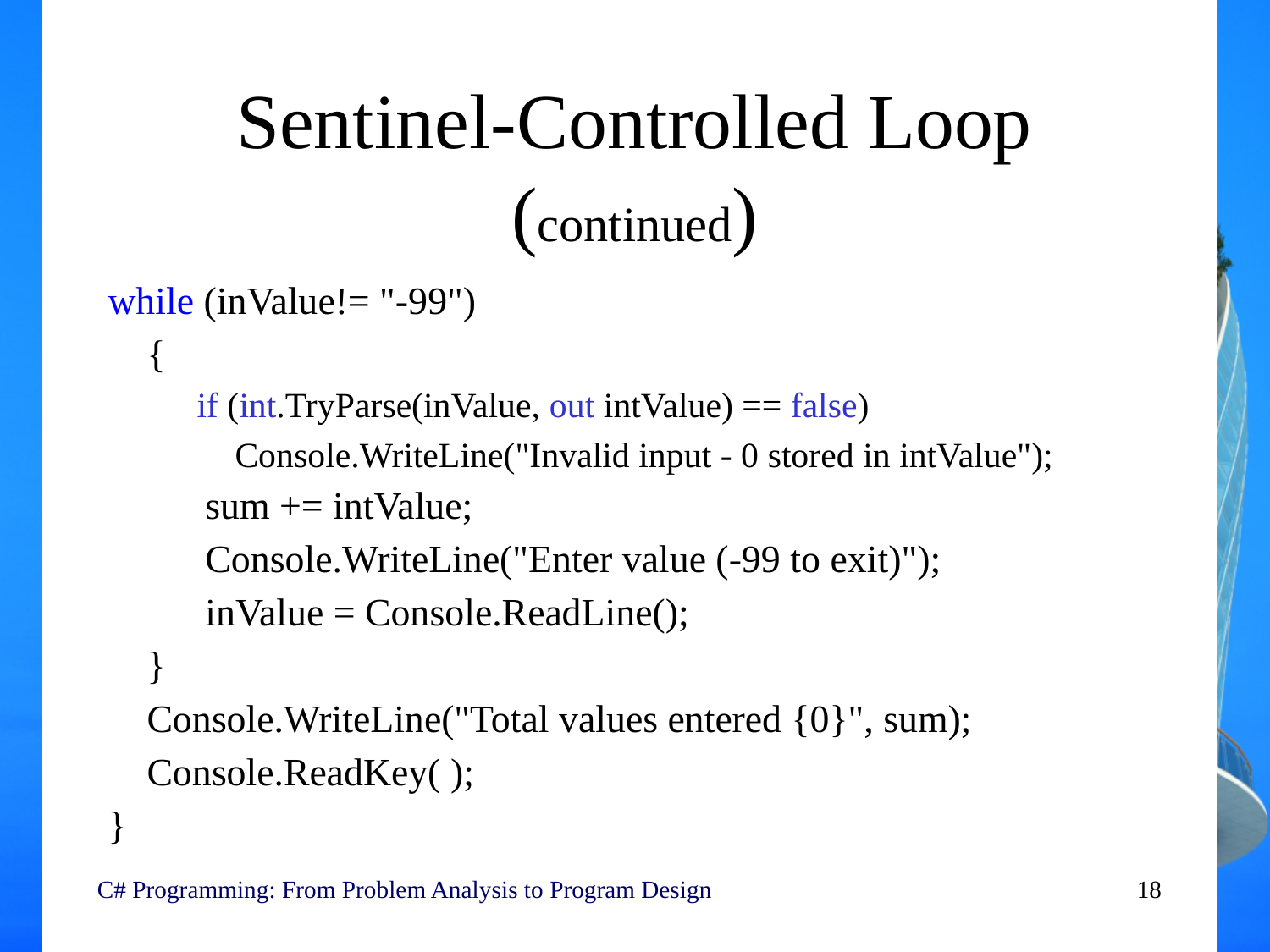

# Sentinel-Controlled Loop (continued)
while (inValue!= "-99")
    {
          if (int.TryParse(inValue, out intValue) == false)
	Console.WriteLine("Invalid input - 0 stored in intValue");
          sum += intValue;
          Console.WriteLine("Enter value (-99 to exit)");
          inValue = Console.ReadLine();
    }
    Console.WriteLine("Total values entered {0}", sum);
    Console.ReadKey( );
}

C# Programming: From Problem Analysis to Program Design

18